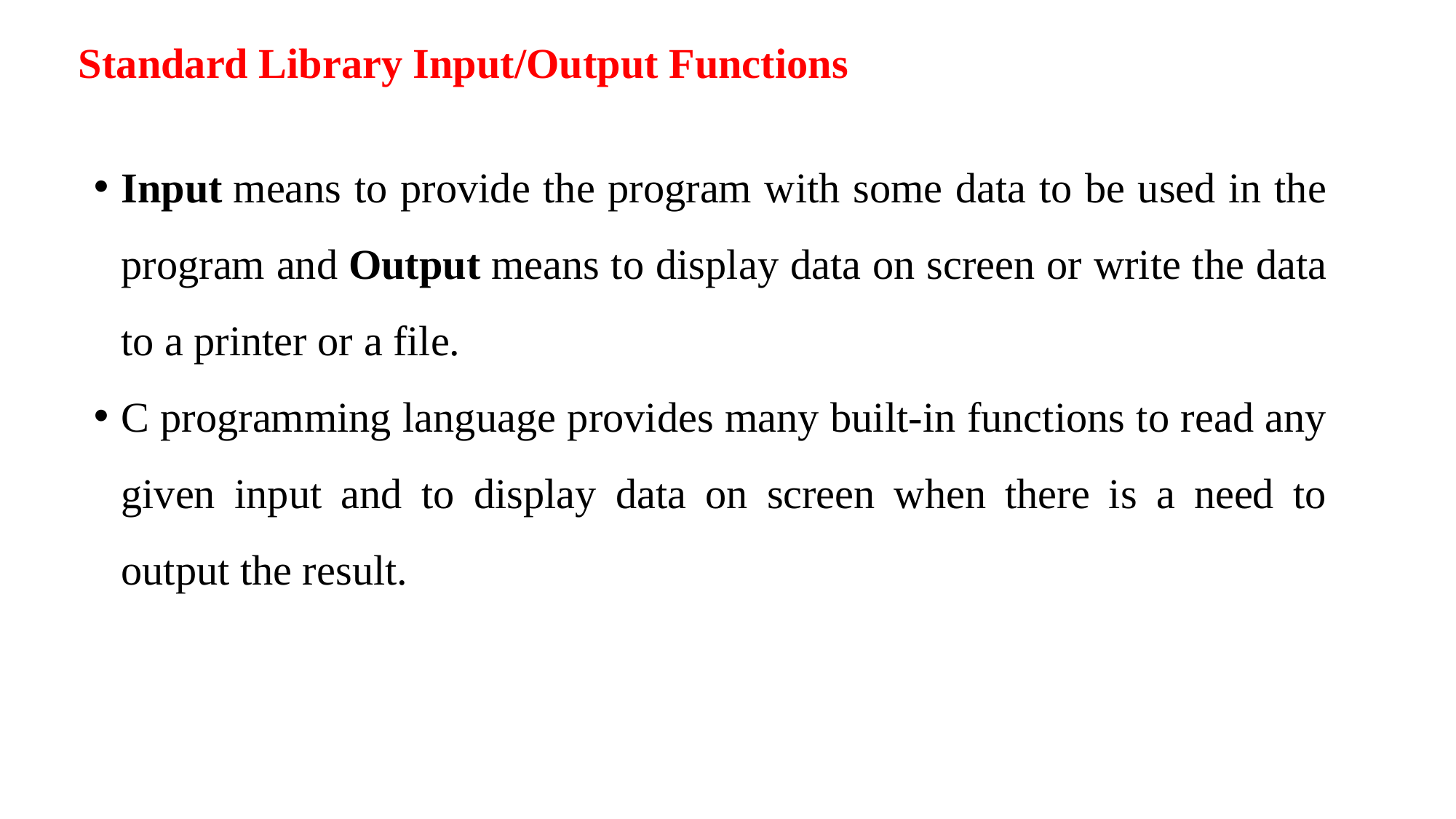

# Standard Library Input/Output Functions
Input means to provide the program with some data to be used in the program and Output means to display data on screen or write the data to a printer or a file.
C programming language provides many built-in functions to read any given input and to display data on screen when there is a need to output the result.